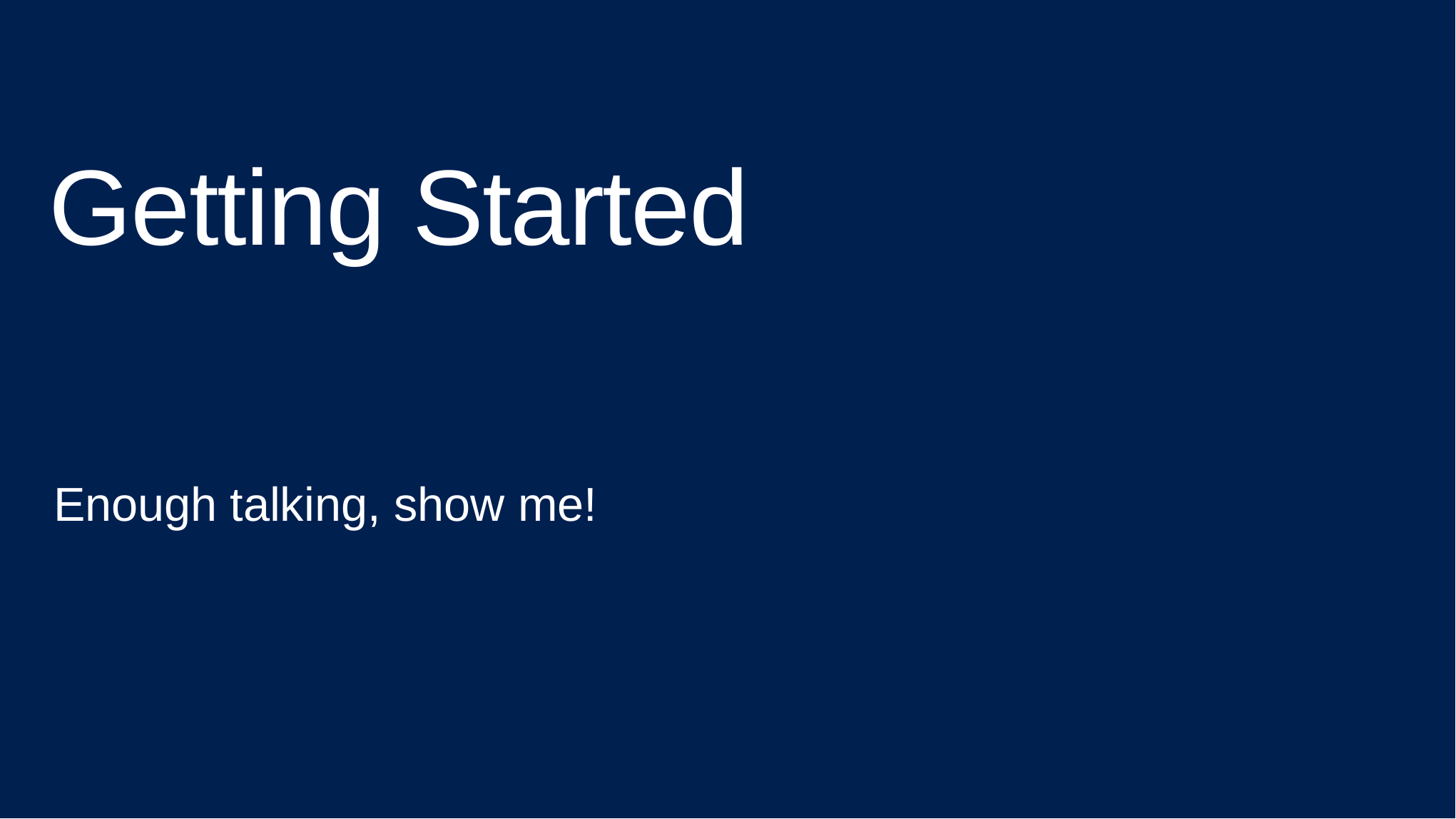

# Getting Started
Enough talking, show me!